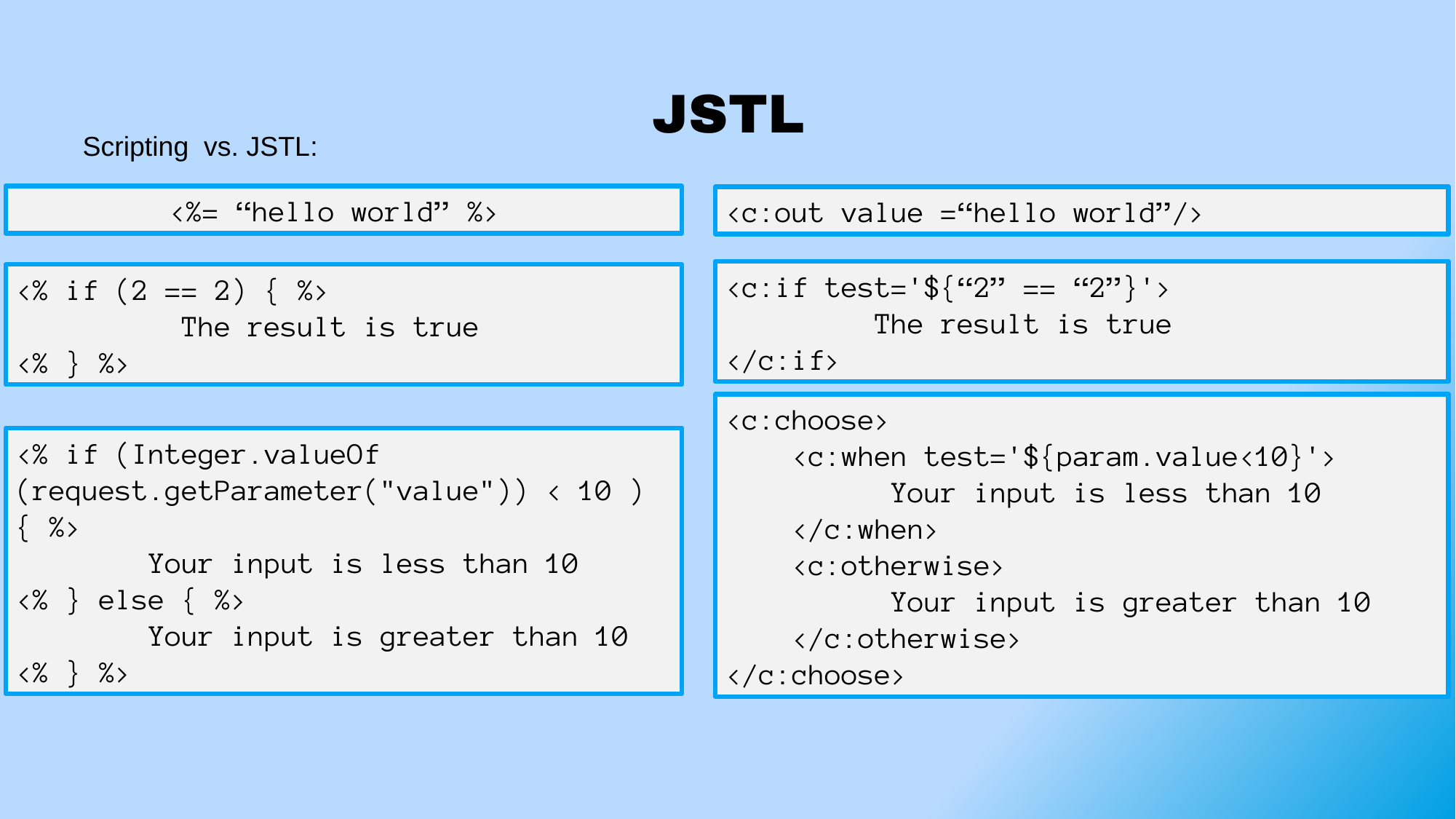

# JSTL
Scripting  vs. JSTL:

<%= “hello world” %>
<c:out value =“hello world”/>
<c:if test='${“2” == “2”}'>
         The result is true
</c:if>
<% if (2 == 2) { %>
          The result is true
<% } %>
<c:choose>
    <c:when test='${param.value<10}'>
          Your input is less than 10
    </c:when>
    <c:otherwise>
          Your input is greater than 10
    </c:otherwise>
</c:choose>
<% if (Integer.valueOf                (request.getParameter("value")) < 10 ) { %>
        Your input is less than 10
<% } else { %>
        Your input is greater than 10
<% } %>